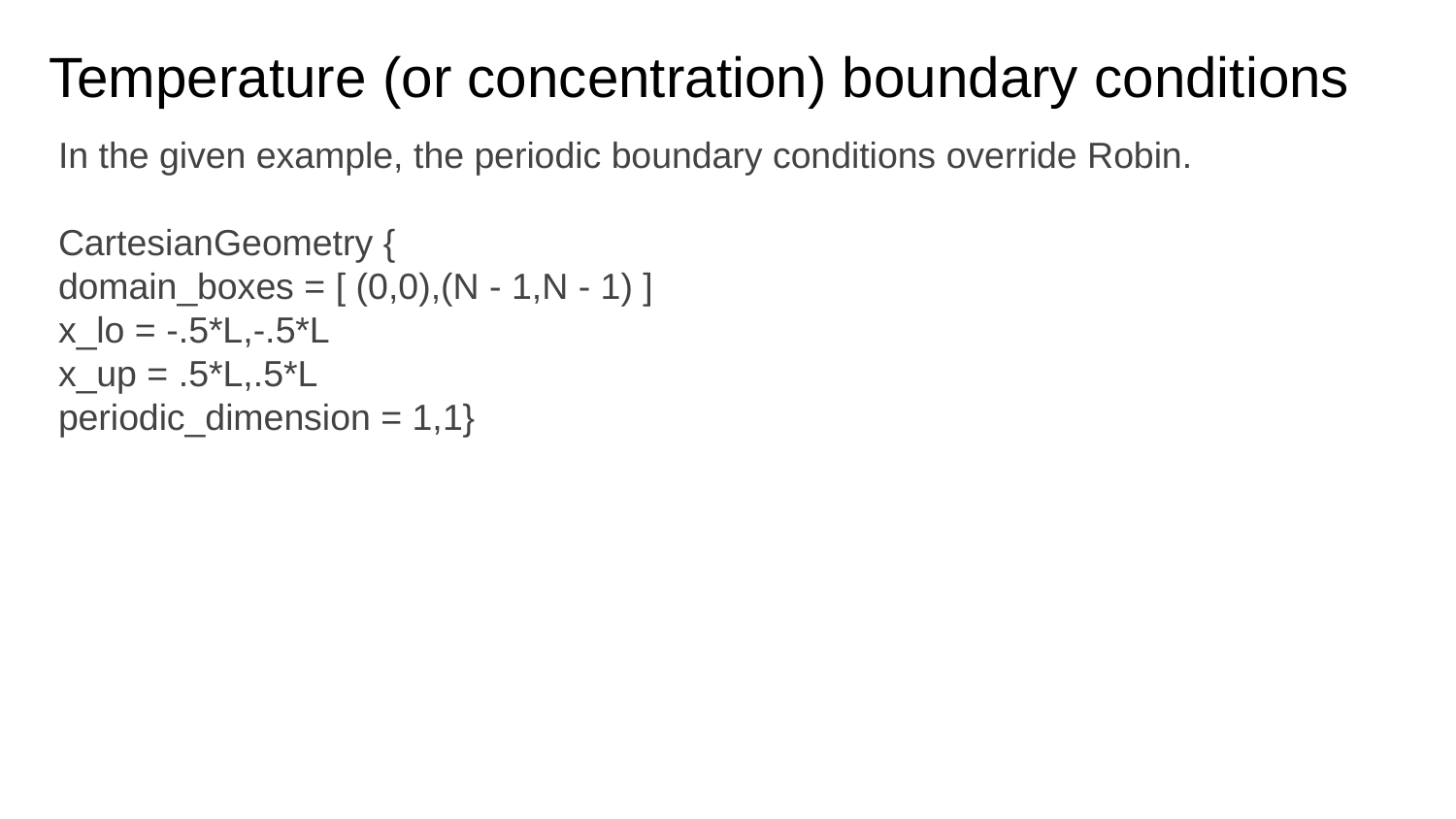

# Temperature (or concentration) boundary conditions
In the given example, the periodic boundary conditions override Robin.

CartesianGeometry {
domain_boxes = [ (0,0),(N - 1,N - 1) ]
x_lo = -.5*L,-.5*L
x_up = .5*L,.5*L
periodic_dimension = 1,1}